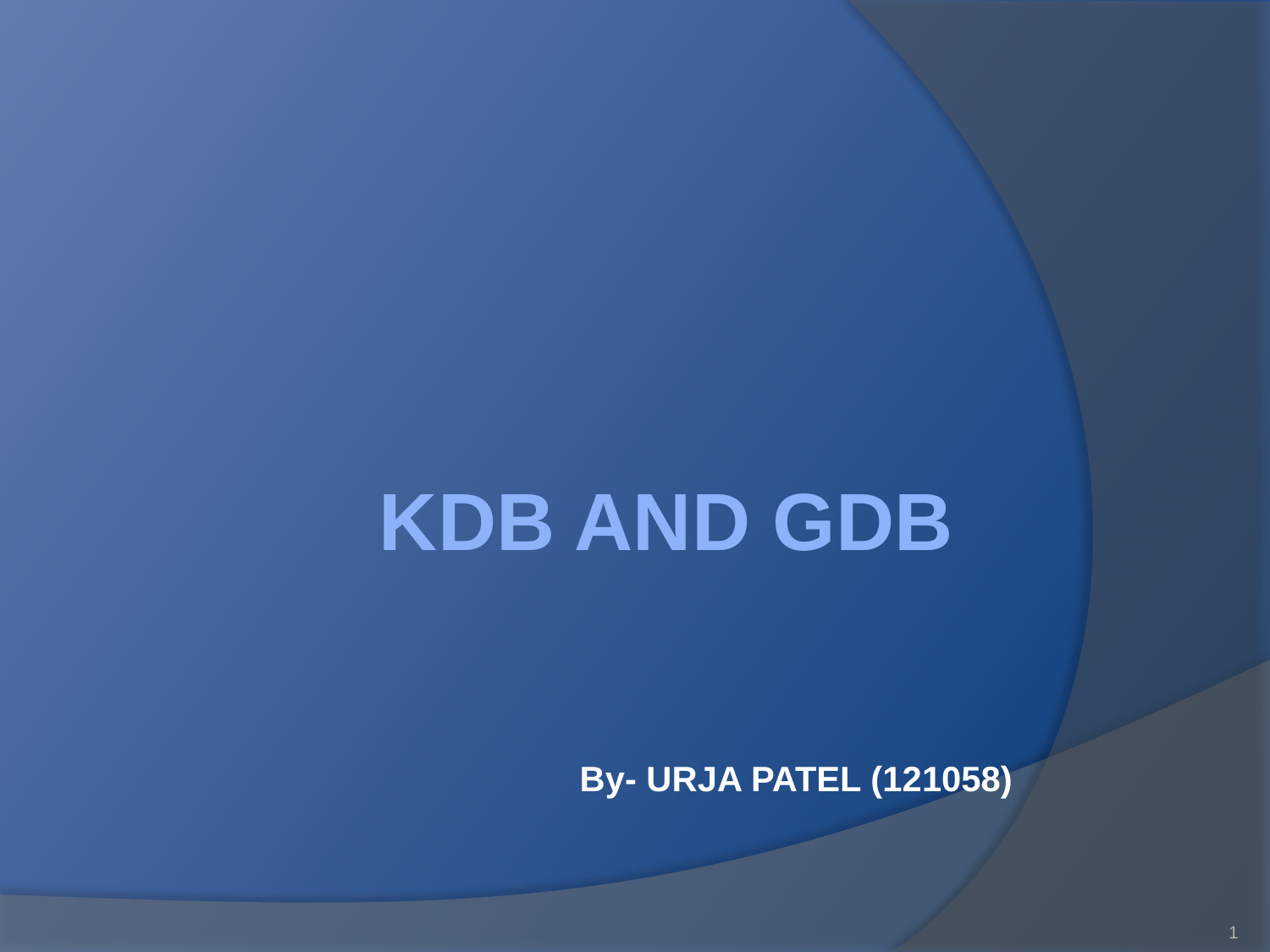

# KDB and GDB
By- URJA PATEL (121058)
1